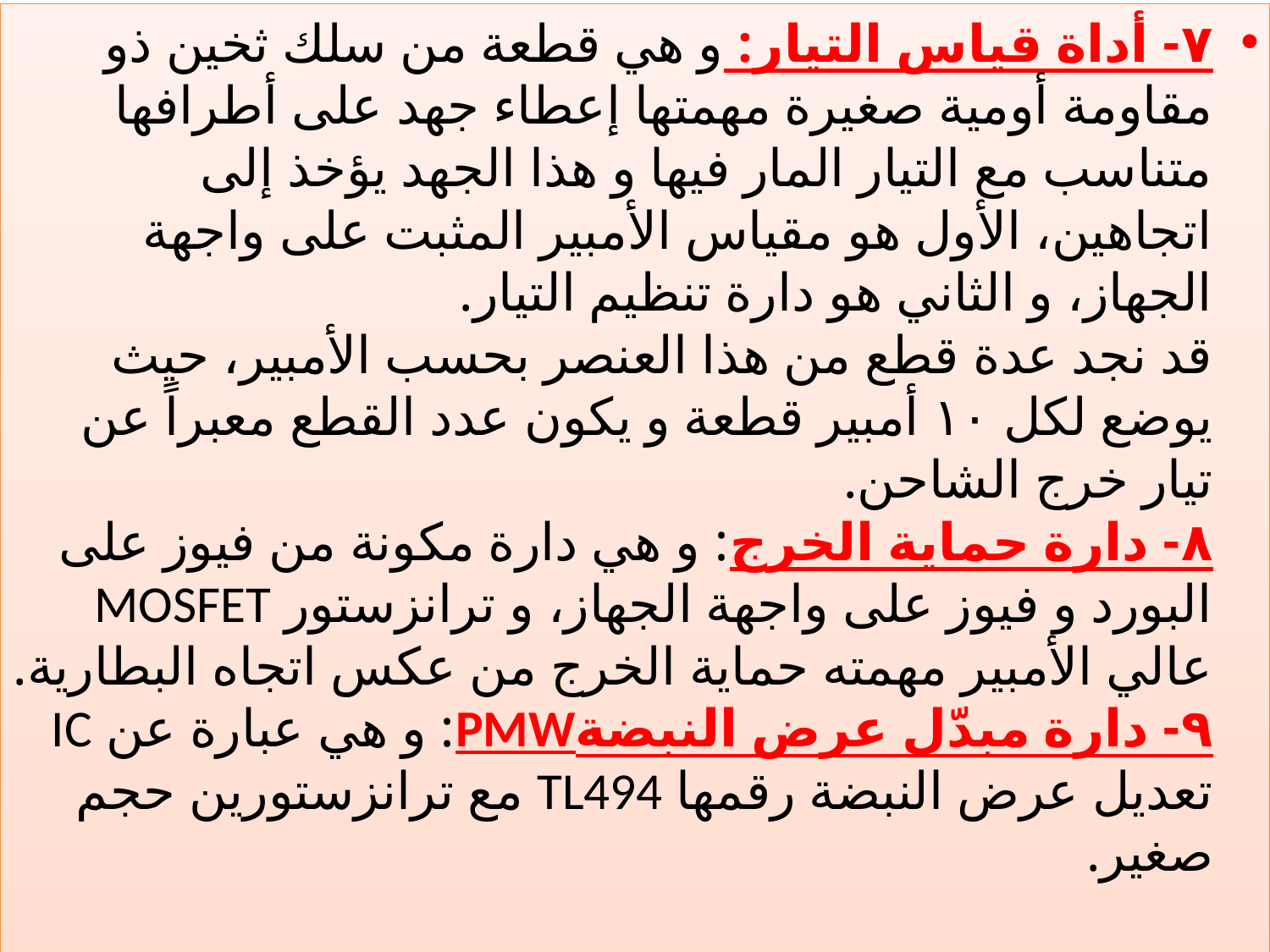

٧- أداة قياس التيار: و هي قطعة من سلك ثخين ذو مقاومة أومية صغيرة مهمتها إعطاء جهد على أطرافها متناسب مع التيار المار فيها و هذا الجهد يؤخذ إلى اتجاهين، الأول هو مقياس الأمبير المثبت على واجهة الجهاز، و الثاني هو دارة تنظيم التيار.
قد نجد عدة قطع من هذا العنصر بحسب الأمبير، حيث يوضع لكل ١٠ أمبير قطعة و يكون عدد القطع معبراً عن تيار خرج الشاحن.
٨- دارة حماية الخرج: و هي دارة مكونة من فيوز على البورد و فيوز على واجهة الجهاز، و ترانزستور MOSFET عالي الأمبير مهمته حماية الخرج من عكس اتجاه البطارية.
٩- دارة مبدّل عرض النبضةPMW: و هي عبارة عن IC تعديل عرض النبضة رقمها TL494 مع ترانزستورين حجم صغير.